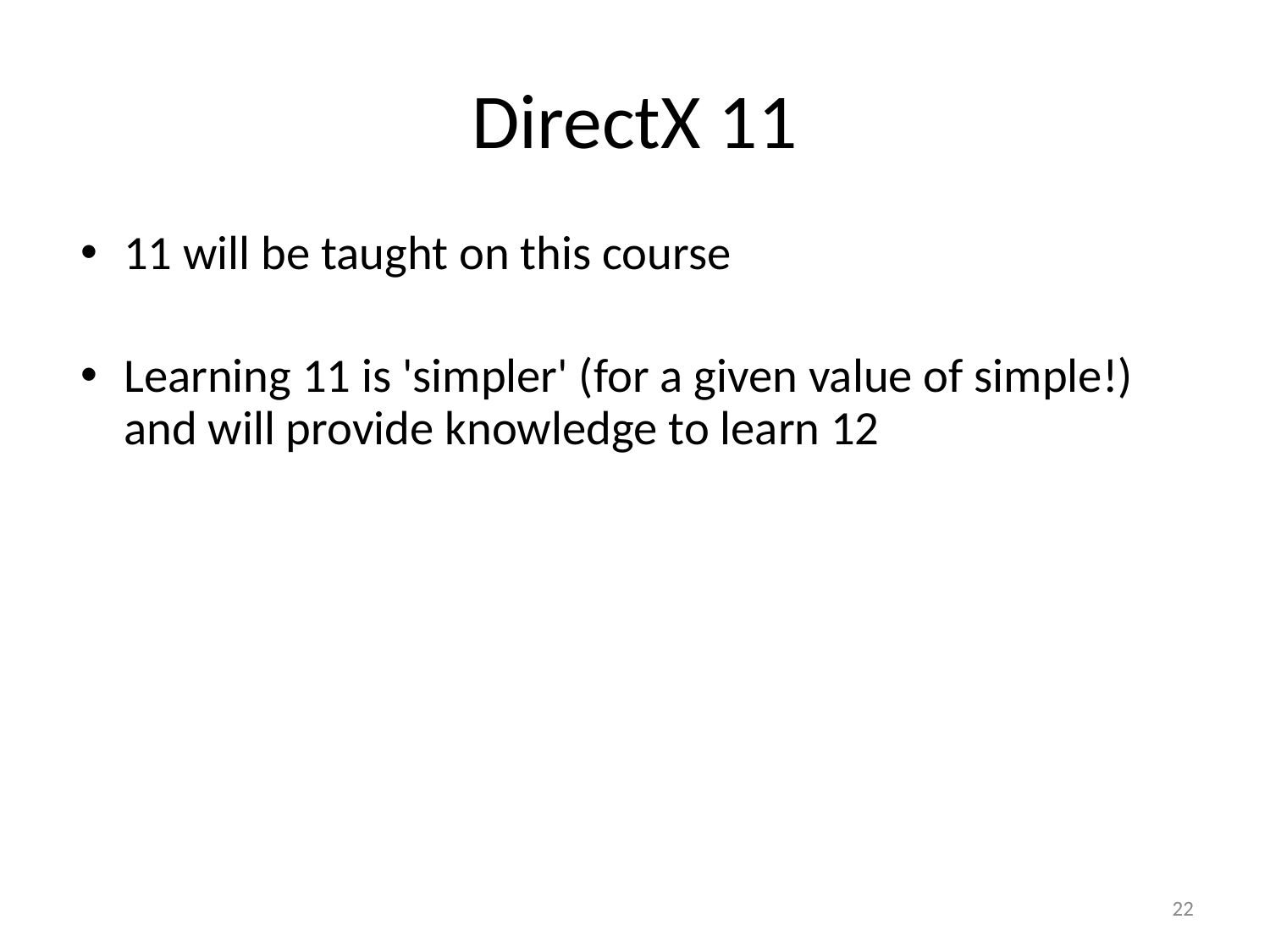

# DirectX 11
11 will be taught on this course

Learning 11 is 'simpler' (for a given value of simple!) and will provide knowledge to learn 12

22